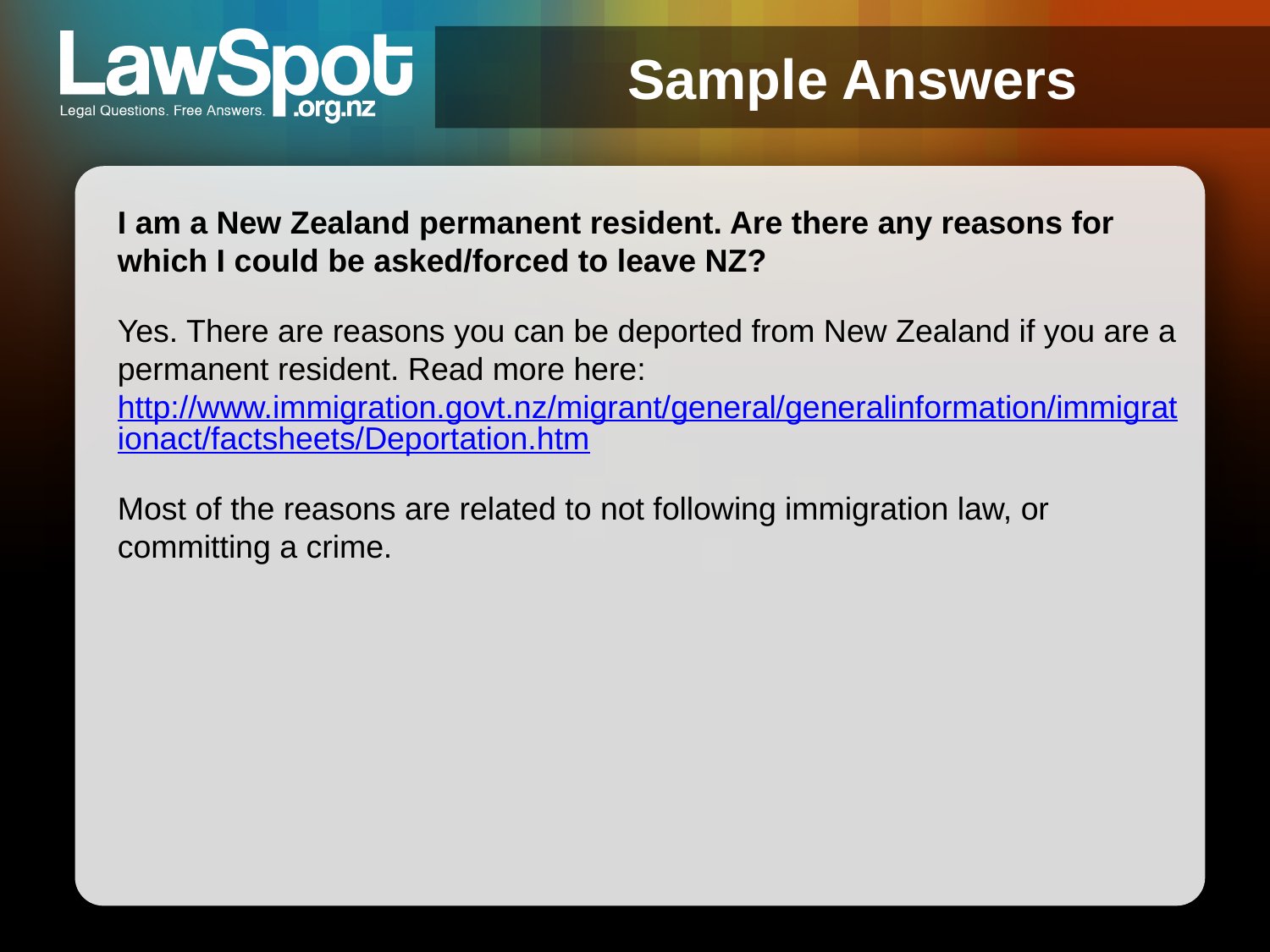

# Sample Answers
I am a New Zealand permanent resident. Are there any reasons for which I could be asked/forced to leave NZ?
Yes. There are reasons you can be deported from New Zealand if you are a permanent resident. Read more here: http://www.immigration.govt.nz/migrant/general/generalinformation/immigrationact/factsheets/Deportation.htm
Most of the reasons are related to not following immigration law, or committing a crime.